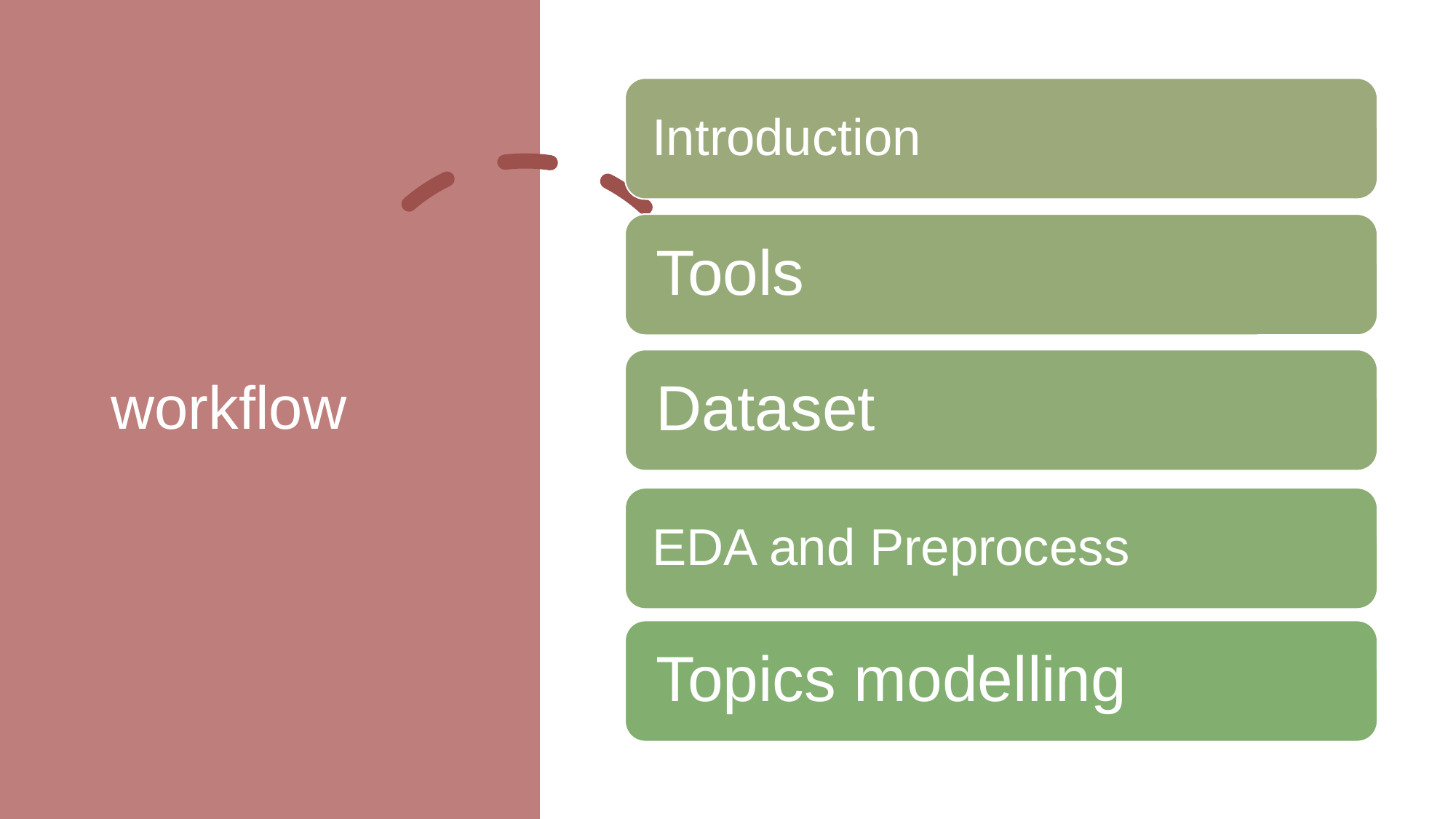

# workflow
Introduction
Tools
Dataset
EDA and Preprocess
Topics modelling